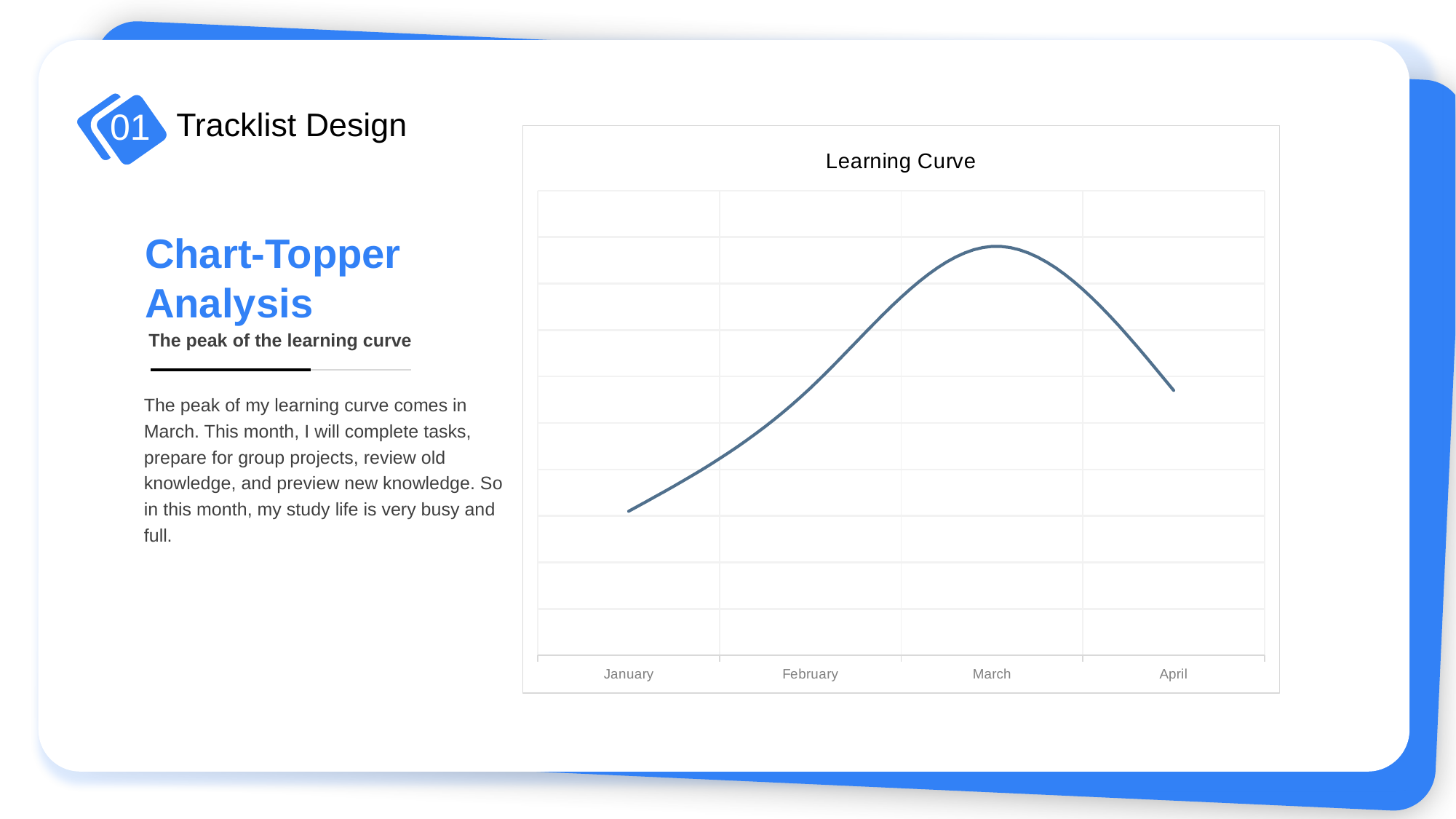

01
Tracklist Design

### Chart: Learning Curve

| Category | Time (Hour) |
|---|---|
| January | 6.2 |
| February | 11.5 |
| March | 17.6 |
| April | 11.4 |
Chart-Topper Analysis
The peak of the learning curve
The peak of my learning curve comes in March. This month, I will complete tasks, prepare for group projects, review old knowledge, and preview new knowledge. So in this month, my study life is very busy and full.